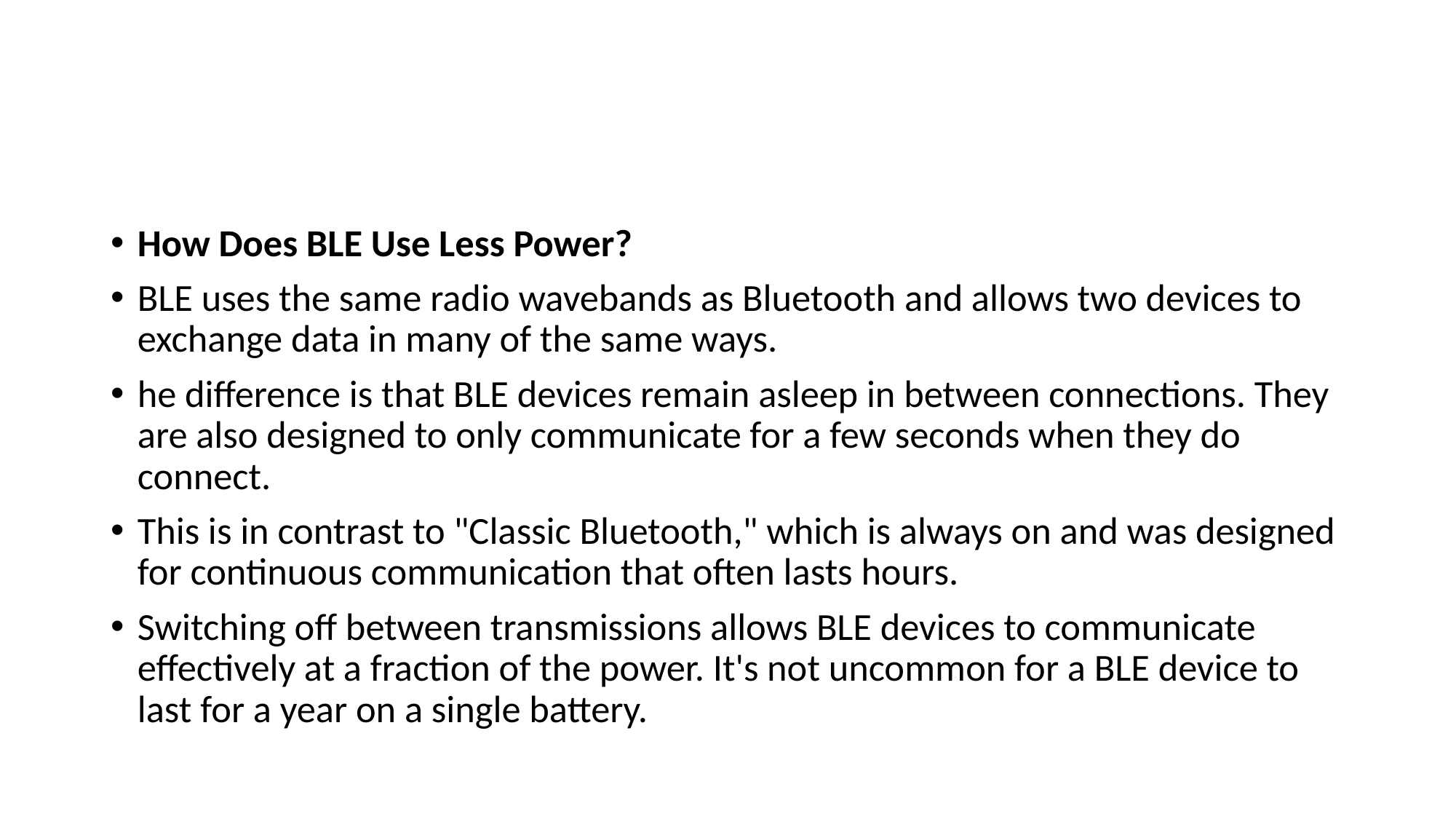

#
How Does BLE Use Less Power?
BLE uses the same radio wavebands as Bluetooth and allows two devices to exchange data in many of the same ways.
he difference is that BLE devices remain asleep in between connections. They are also designed to only communicate for a few seconds when they do connect.
This is in contrast to "Classic Bluetooth," which is always on and was designed for continuous communication that often lasts hours.
Switching off between transmissions allows BLE devices to communicate effectively at a fraction of the power. It's not uncommon for a BLE device to last for a year on a single battery.